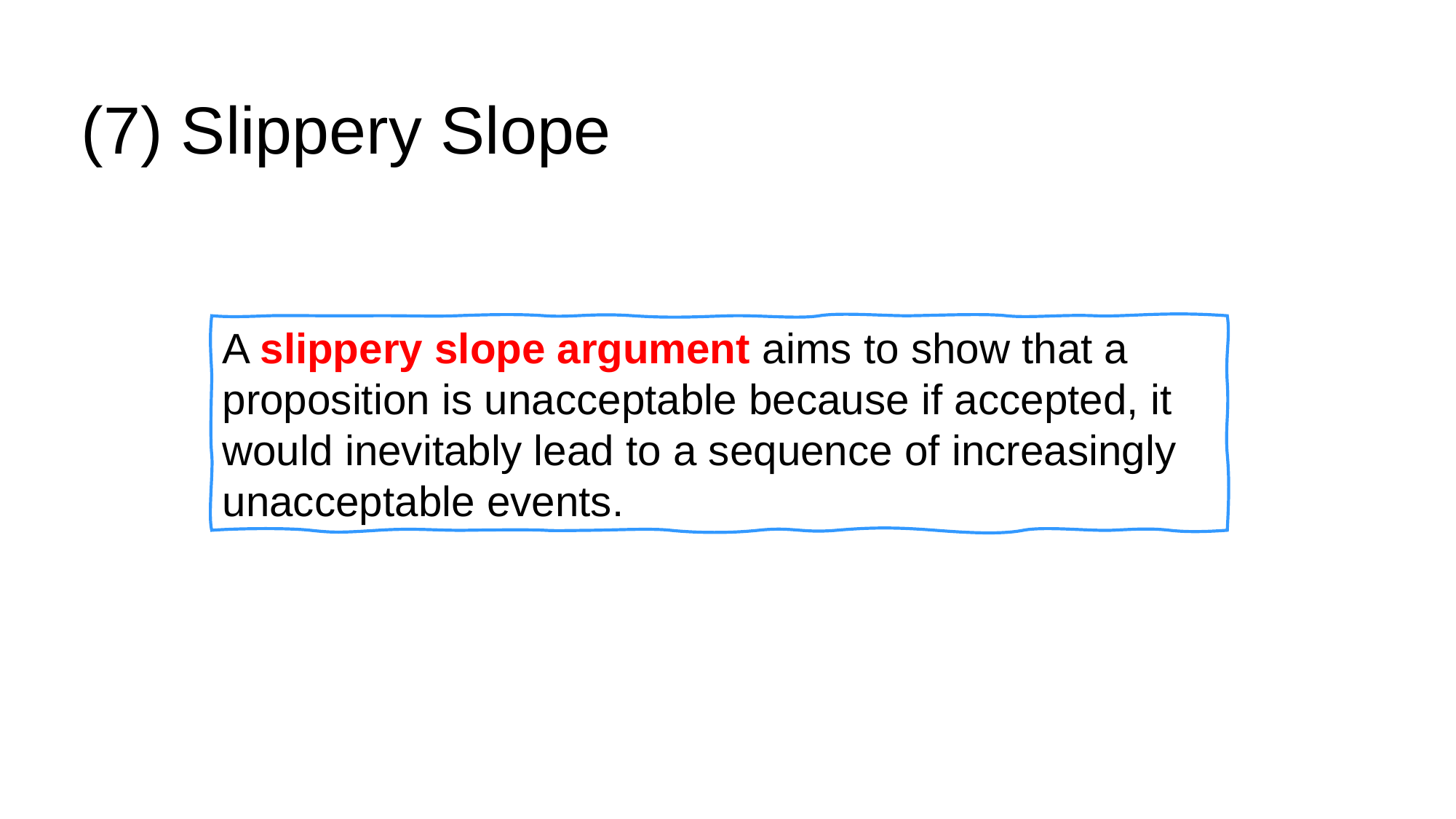

# (7) Slippery Slope
A slippery slope argument aims to show that a proposition is unacceptable because if accepted, it would inevitably lead to a sequence of increasingly unacceptable events.